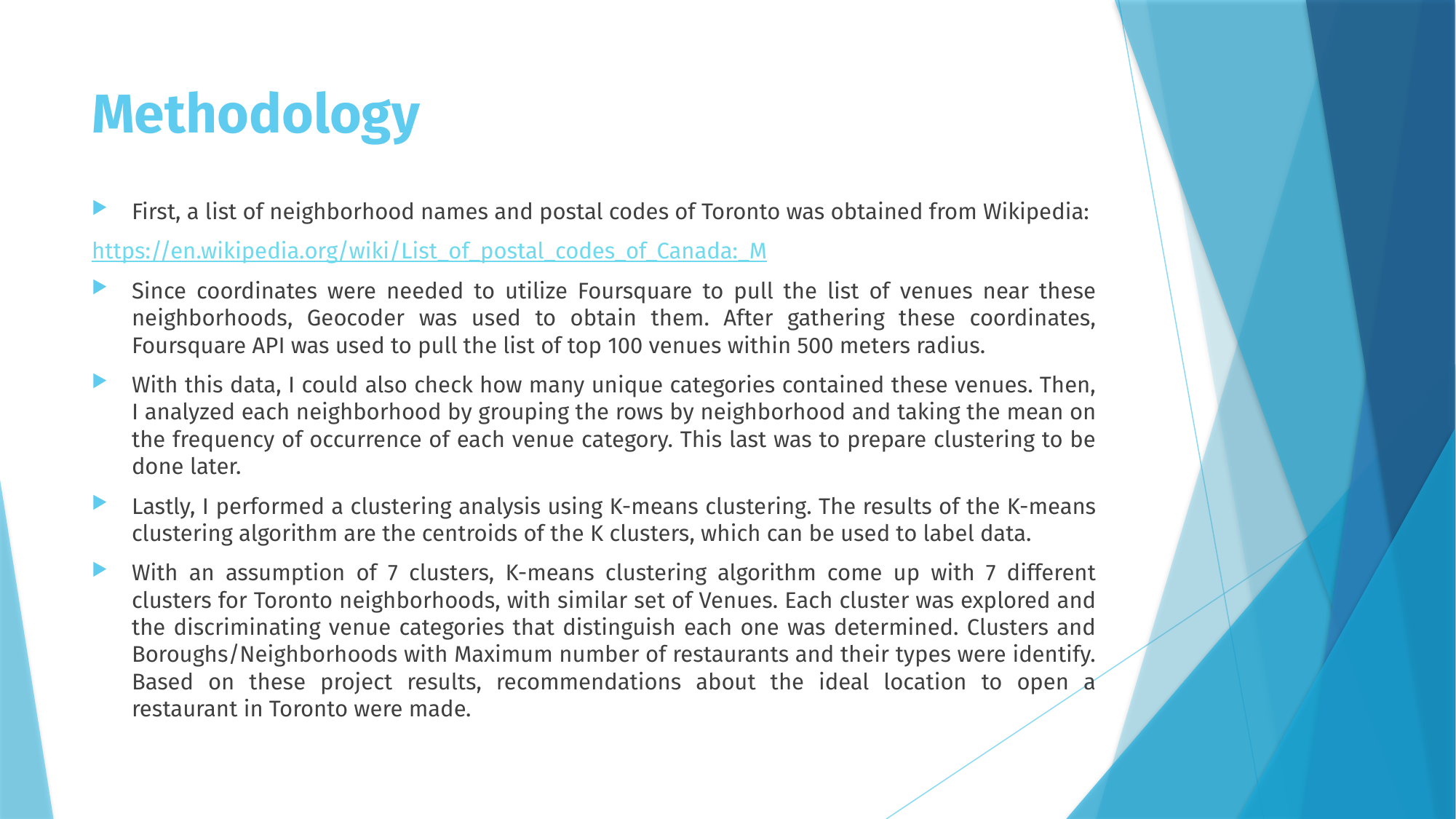

# Methodology
First, a list of neighborhood names and postal codes of Toronto was obtained from Wikipedia:
https://en.wikipedia.org/wiki/List_of_postal_codes_of_Canada:_M
Since coordinates were needed to utilize Foursquare to pull the list of venues near these neighborhoods, Geocoder was used to obtain them. After gathering these coordinates, Foursquare API was used to pull the list of top 100 venues within 500 meters radius.
With this data, I could also check how many unique categories contained these venues. Then, I analyzed each neighborhood by grouping the rows by neighborhood and taking the mean on the frequency of occurrence of each venue category. This last was to prepare clustering to be done later.
Lastly, I performed a clustering analysis using K-means clustering. The results of the K-means clustering algorithm are the centroids of the K clusters, which can be used to label data.
With an assumption of 7 clusters, K-means clustering algorithm come up with 7 different clusters for Toronto neighborhoods, with similar set of Venues. Each cluster was explored and the discriminating venue categories that distinguish each one was determined. Clusters and Boroughs/Neighborhoods with Maximum number of restaurants and their types were identify. Based on these project results, recommendations about the ideal location to open a restaurant in Toronto were made.